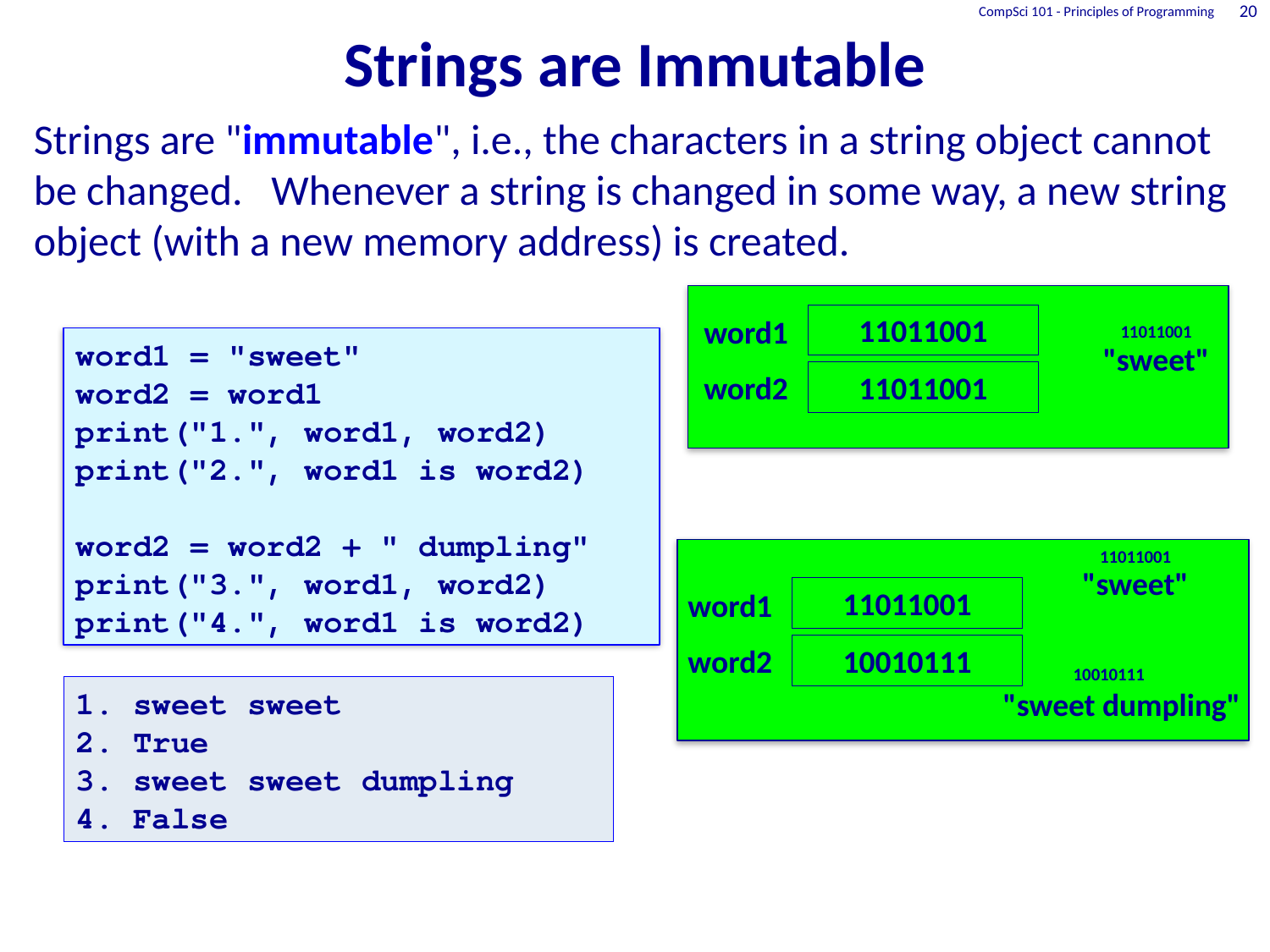

# Strings are Immutable
CompSci 101 - Principles of Programming
20
Strings are "immutable", i.e., the characters in a string object cannot be changed.   Whenever a string is changed in some way, a new string object (with a new memory address) is created.

11011001
word1
11011001
"sweet"
word2
11011001
word1 = "sweet"
word2 = word1
print("1.", word1, word2)
print("2.", word1 is word2)

word2 = word2 + " dumpling"
print("3.", word1, word2)
print("4.", word1 is word2)

11011001
"sweet"
11011001
word1
word2
10010111
10010111
"sweet dumpling"
1. sweet sweet
2. True
3. sweet sweet dumpling
4. False